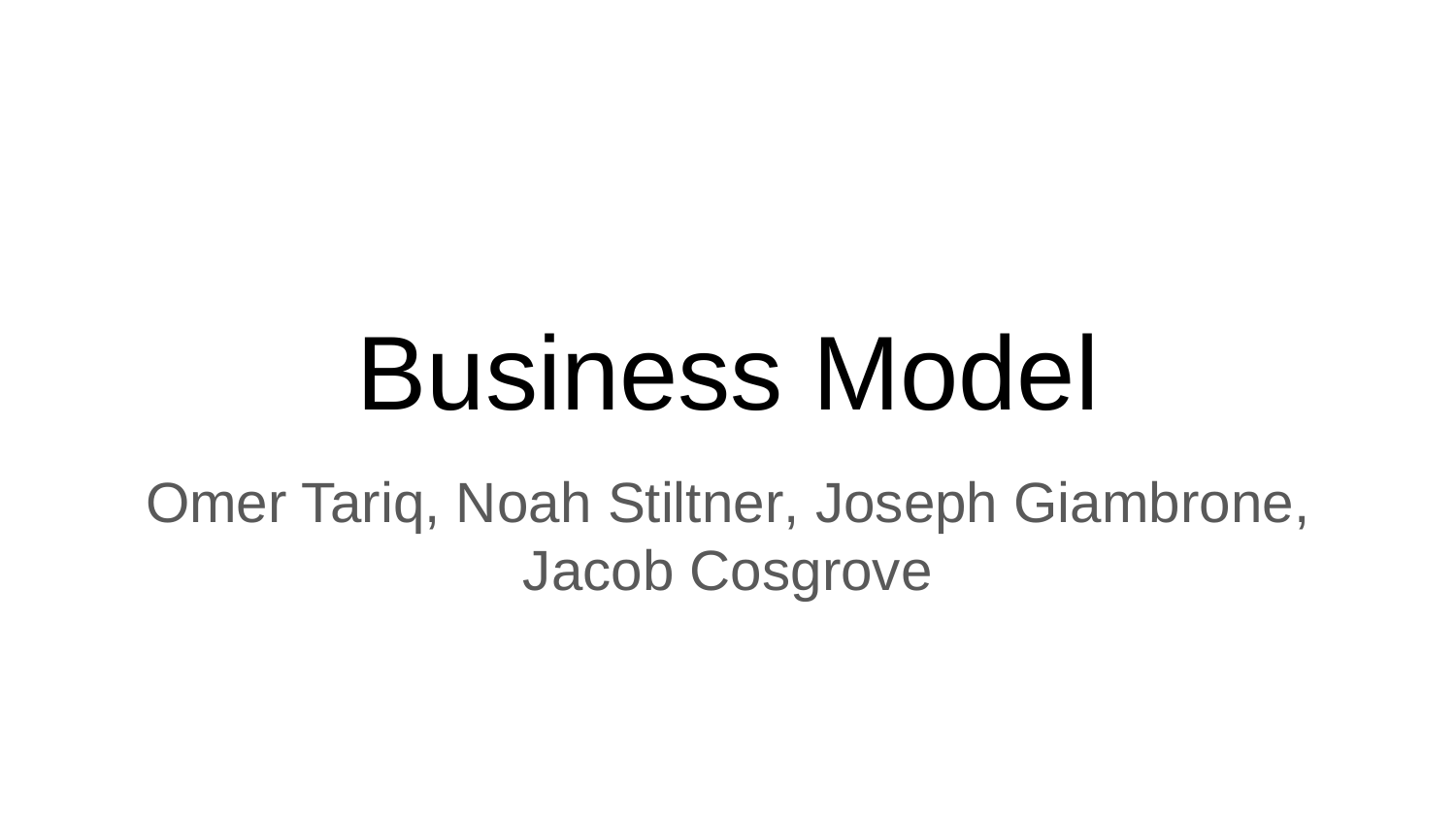

# Business Model
Omer Tariq, Noah Stiltner, Joseph Giambrone, Jacob Cosgrove